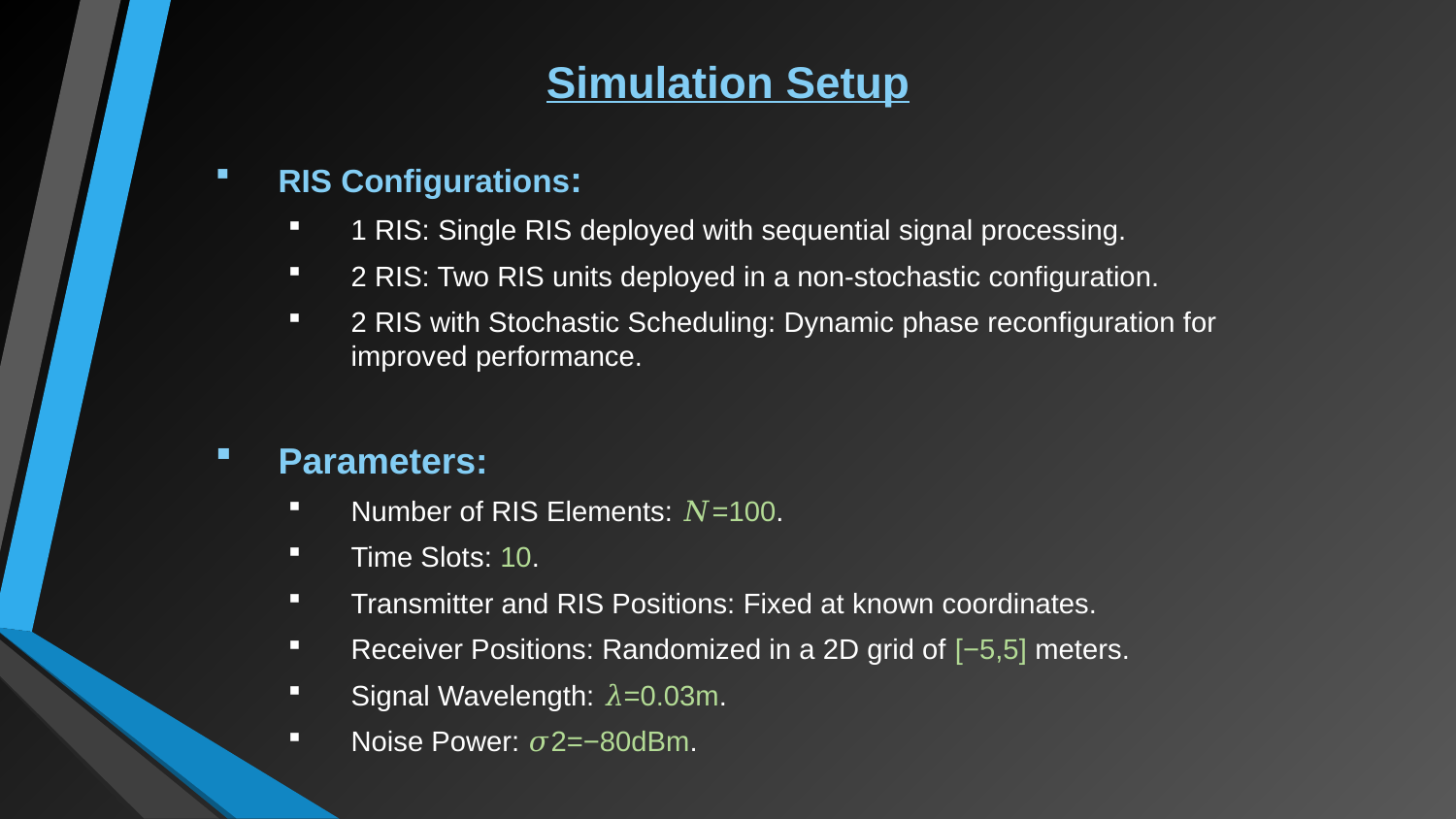

# Simulation Setup
RIS Configurations:
1 RIS: Single RIS deployed with sequential signal processing.
2 RIS: Two RIS units deployed in a non-stochastic configuration.
2 RIS with Stochastic Scheduling: Dynamic phase reconfiguration for improved performance.

Parameters:
Number of RIS Elements: 𝑁=100.
Time Slots: 10.
Transmitter and RIS Positions: Fixed at known coordinates.
Receiver Positions: Randomized in a 2D grid of [−5,5] meters.
Signal Wavelength: 𝜆=0.03m.
Noise Power: 𝜎2=−80dBm.